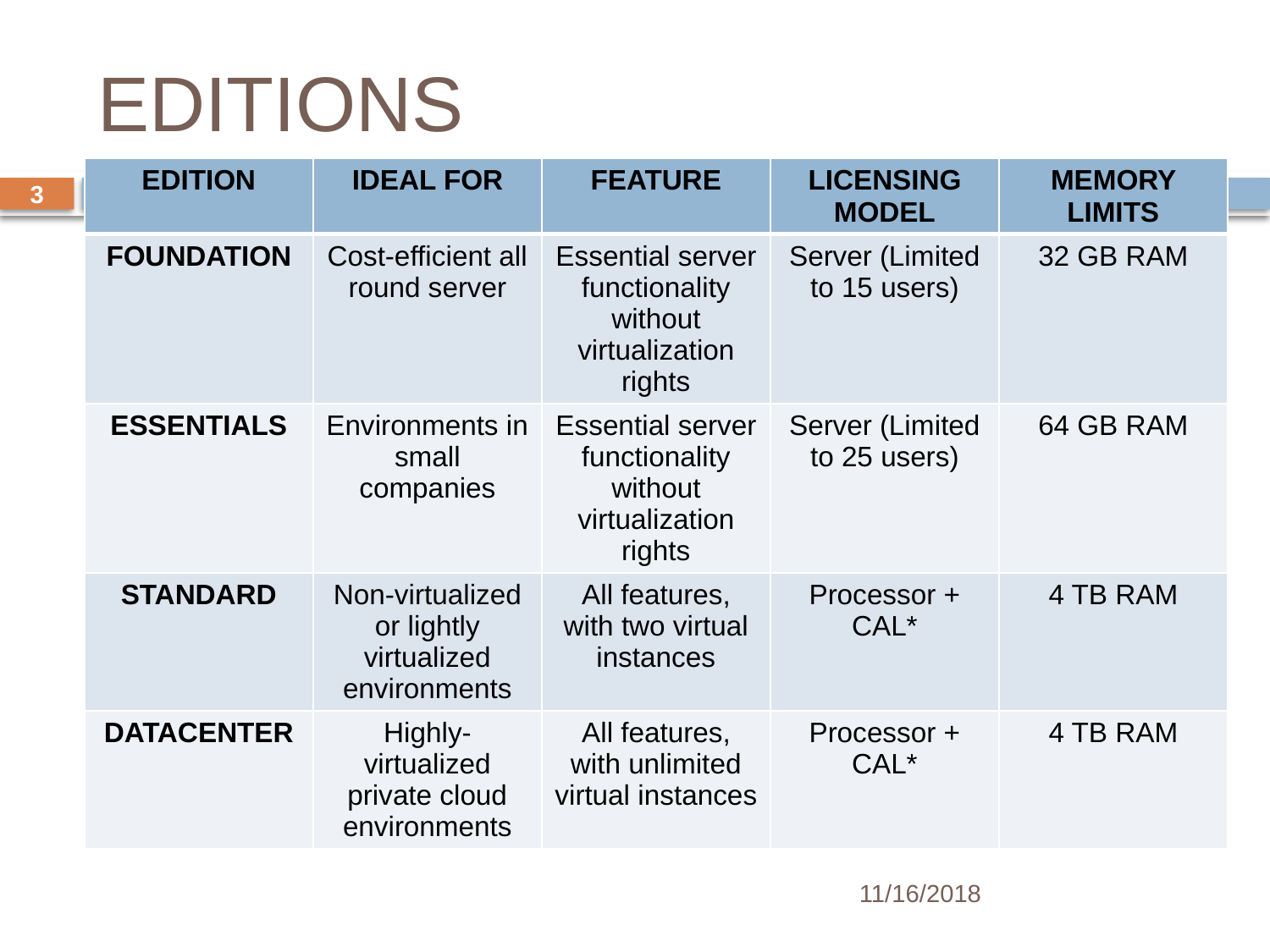

# EDITIONS
| EDITION | IDEAL FOR | FEATURE | LICENSING MODEL | MEMORY LIMITS |
| --- | --- | --- | --- | --- |
| FOUNDATION | Cost-efficient all round server | Essential server functionality without virtualization rights | Server (Limited to 15 users) | 32 GB RAM |
| ESSENTIALS | Environments in small companies | Essential server functionality without virtualization rights | Server (Limited to 25 users) | 64 GB RAM |
| STANDARD | Non-virtualized or lightly virtualized environments | All features, with two virtual instances | Processor + CAL\* | 4 TB RAM |
| DATACENTER | Highly-virtualized private cloud environments | All features, with unlimited virtual instances | Processor + CAL\* | 4 TB RAM |
3
11/16/2018